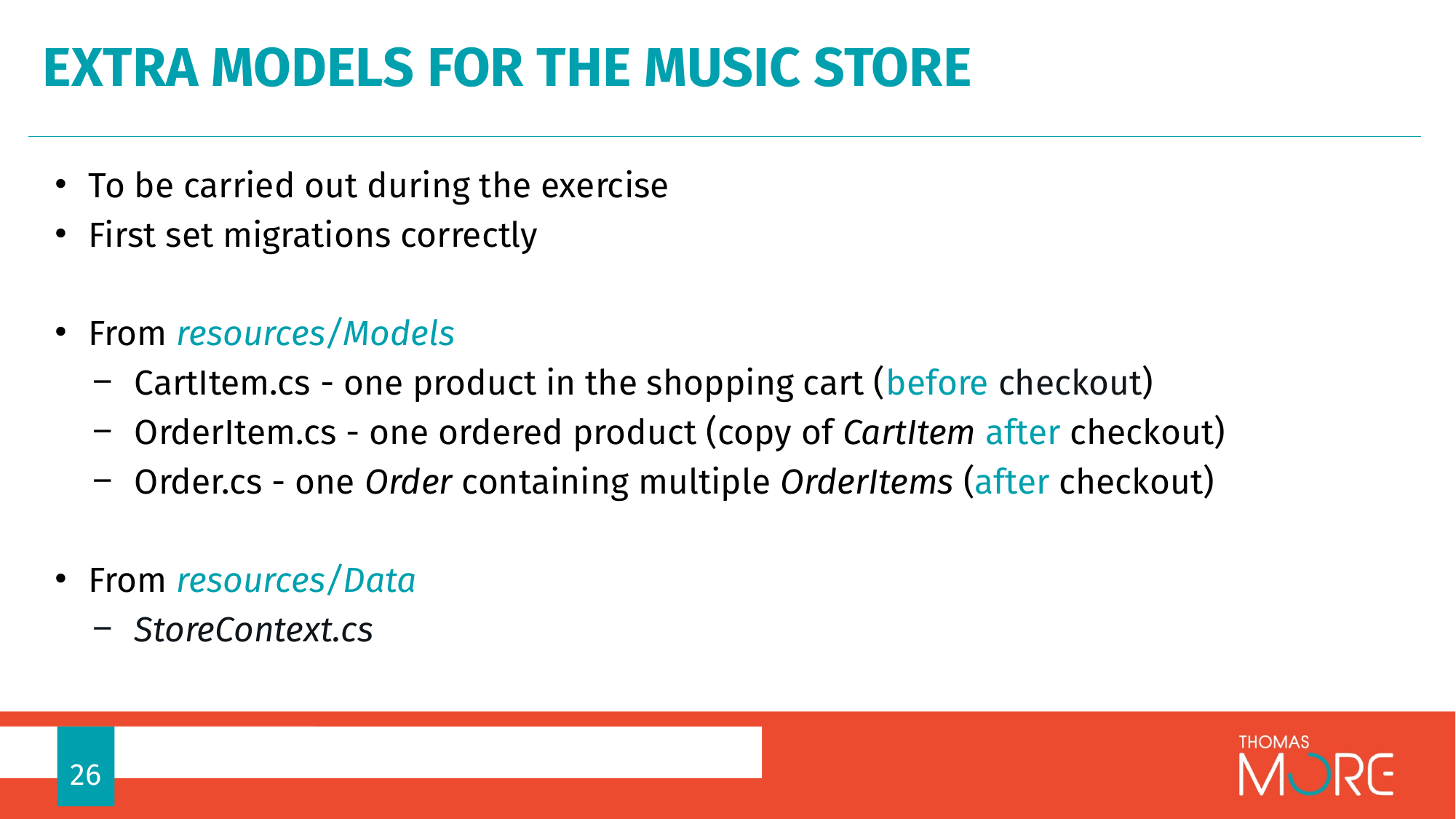

# Extra Models for the Music Store
To be carried out during the exercise
First set migrations correctly

From resources/Models
CartItem.cs - one product in the shopping cart (before checkout)
OrderItem.cs - one ordered product (copy of CartItem after checkout)
Order.cs - one Order containing multiple OrderItems (after checkout)

From resources/Data
StoreContext.cs
26